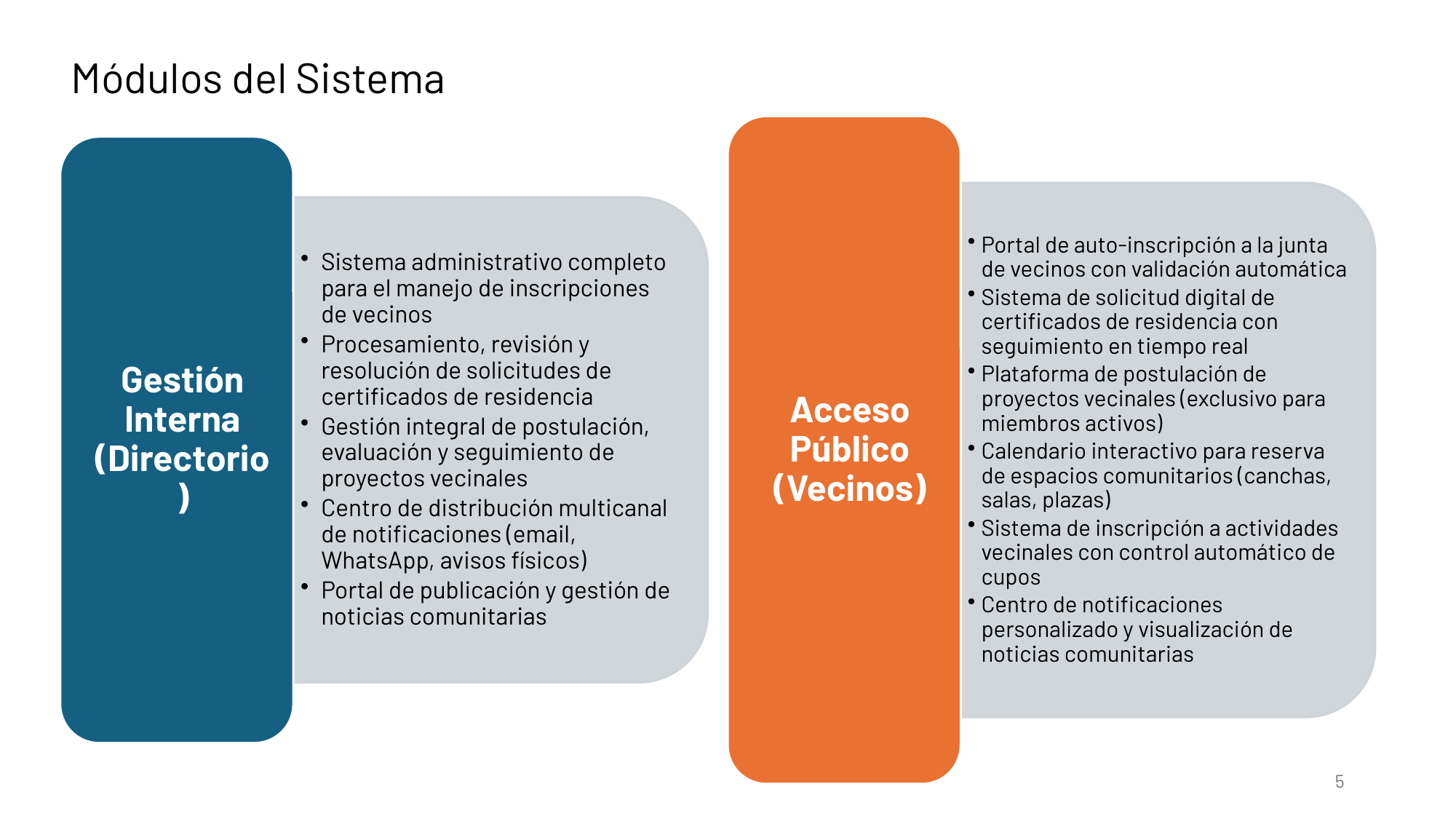

# Módulos del Sistema
Portal de auto-inscripción a la junta de vecinos con validación automática
Sistema de solicitud digital de certificados de residencia con seguimiento en tiempo real
Plataforma de postulación de proyectos vecinales (exclusivo para miembros activos)
Calendario interactivo para reserva de espacios comunitarios (canchas, salas, plazas)
Sistema de inscripción a actividades vecinales con control automático de cupos
Centro de notificaciones personalizado y visualización de noticias comunitarias
Acceso Público (Vecinos)
Sistema administrativo completo para el manejo de inscripciones de vecinos
Procesamiento, revisión y resolución de solicitudes de certificados de residencia
Gestión integral de postulación, evaluación y seguimiento de proyectos vecinales
Centro de distribución multicanal de notificaciones (email, WhatsApp, avisos físicos)
Portal de publicación y gestión de noticias comunitarias
Gestión Interna (Directorio)

5